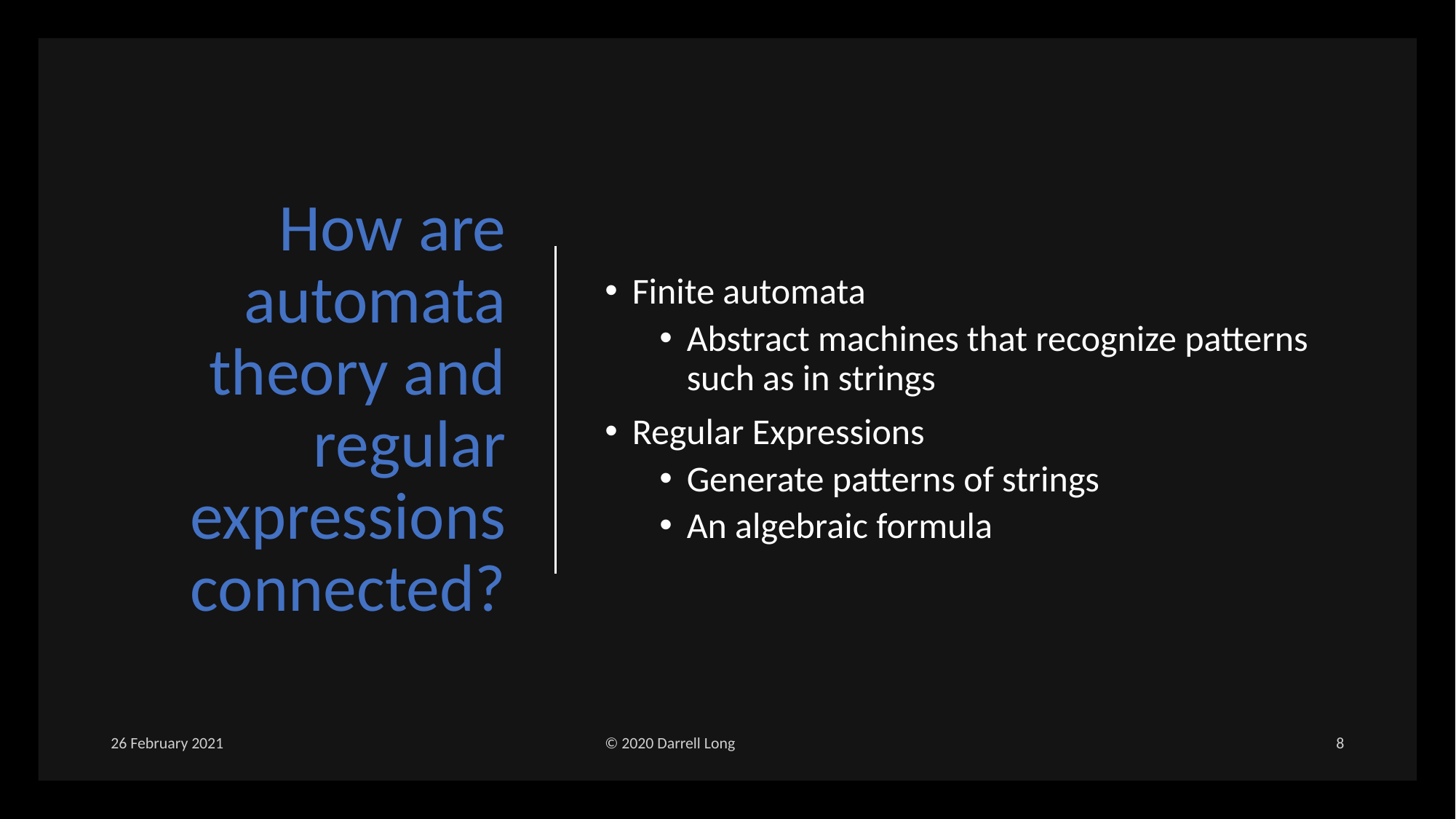

# How are automata theory and regular expressions connected?
Finite automata
Abstract machines that recognize patterns such as in strings
Regular Expressions
Generate patterns of strings
An algebraic formula
26 February 2021
© 2020 Darrell Long
8